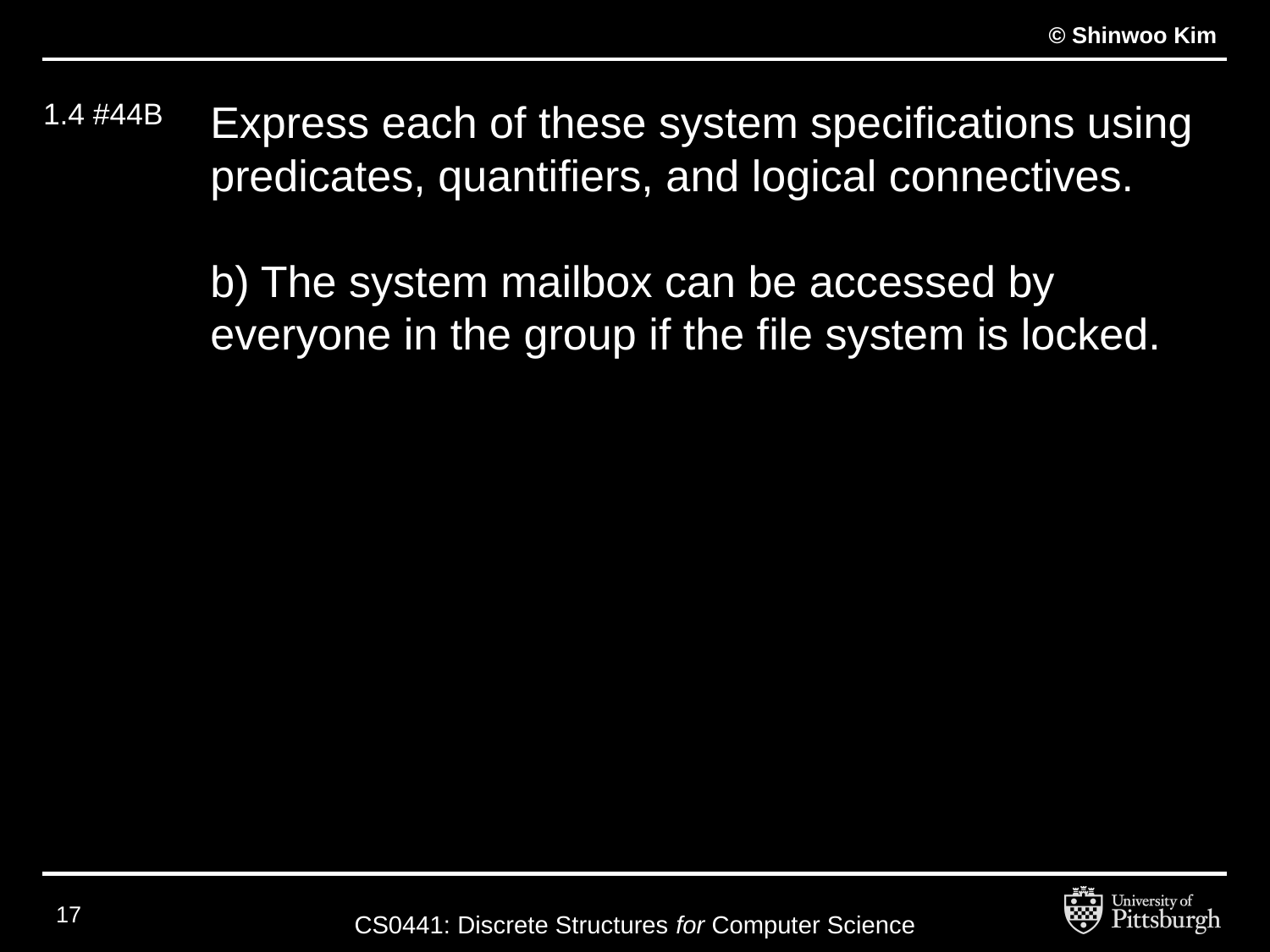

# 1.4 #44B
Express each of these system specifications using predicates, quantifiers, and logical connectives.

b) The system mailbox can be accessed by everyone in the group if the file system is locked.

17